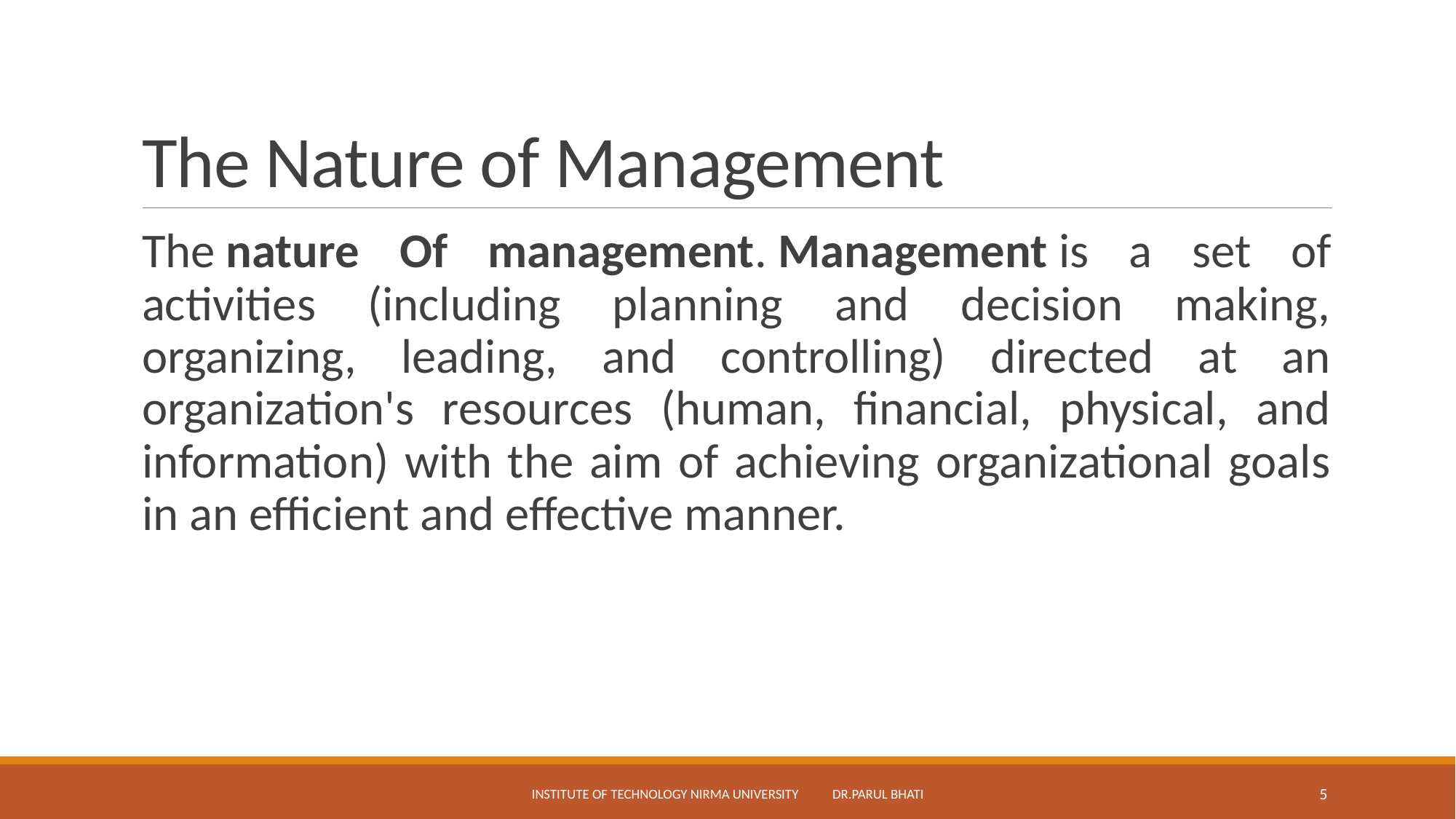

# The Nature of Management
The nature Of management. Management is a set of activities (including planning and decision making, organizing, leading, and controlling) directed at an organization's resources (human, financial, physical, and information) with the aim of achieving organizational goals in an efficient and effective manner.
INSTITUTE OF TECHNOLOGY NIRMA UNIVERSITY           DR.PARUL BHATI
5